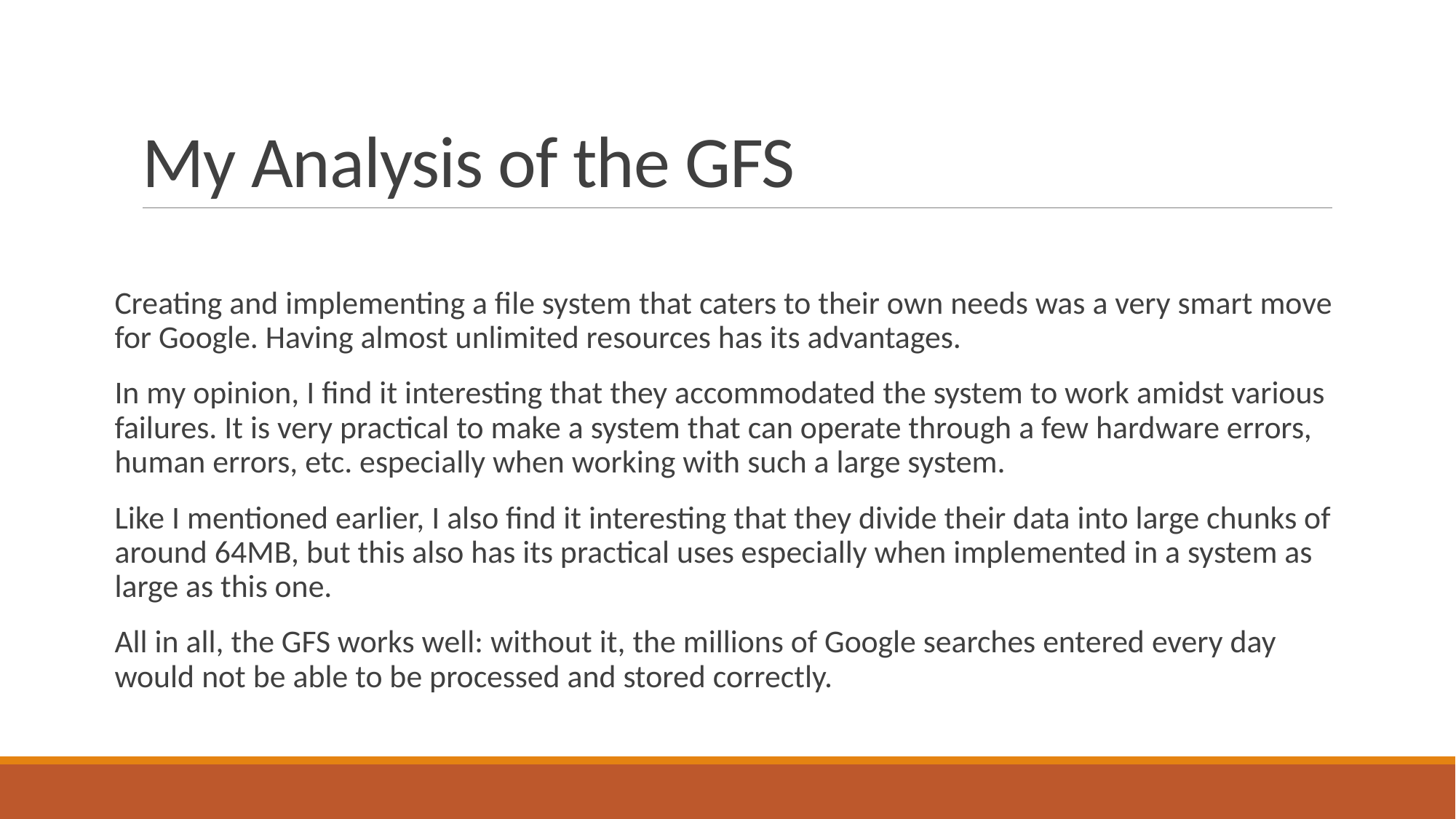

# My Analysis of the GFS
Creating and implementing a file system that caters to their own needs was a very smart move for Google. Having almost unlimited resources has its advantages.
In my opinion, I find it interesting that they accommodated the system to work amidst various failures. It is very practical to make a system that can operate through a few hardware errors, human errors, etc. especially when working with such a large system.
Like I mentioned earlier, I also find it interesting that they divide their data into large chunks of around 64MB, but this also has its practical uses especially when implemented in a system as large as this one.
All in all, the GFS works well: without it, the millions of Google searches entered every day would not be able to be processed and stored correctly.